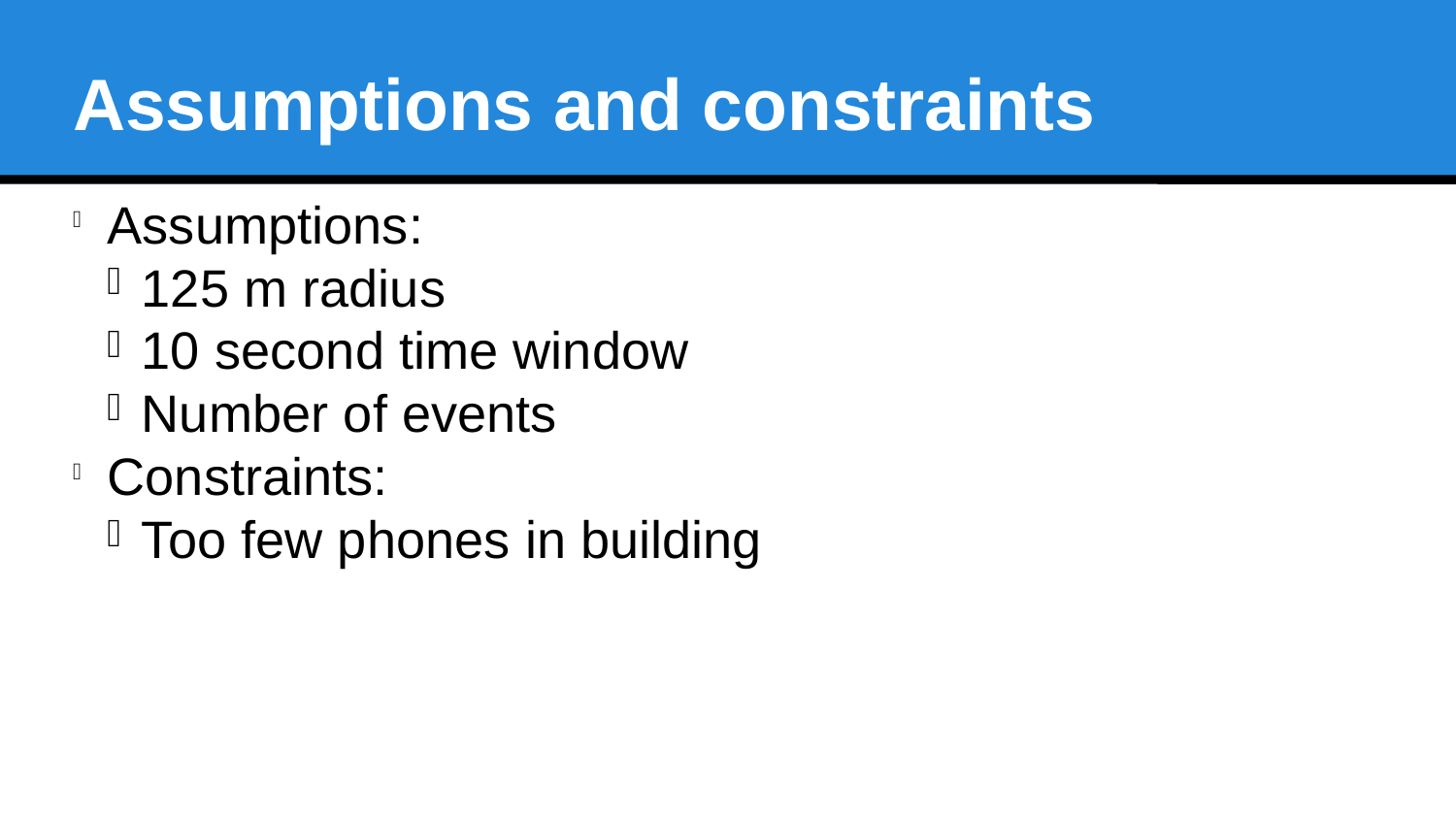

Assumptions and constraints
Assumptions:
125 m radius
10 second time window
Number of events
Constraints:
Too few phones in building